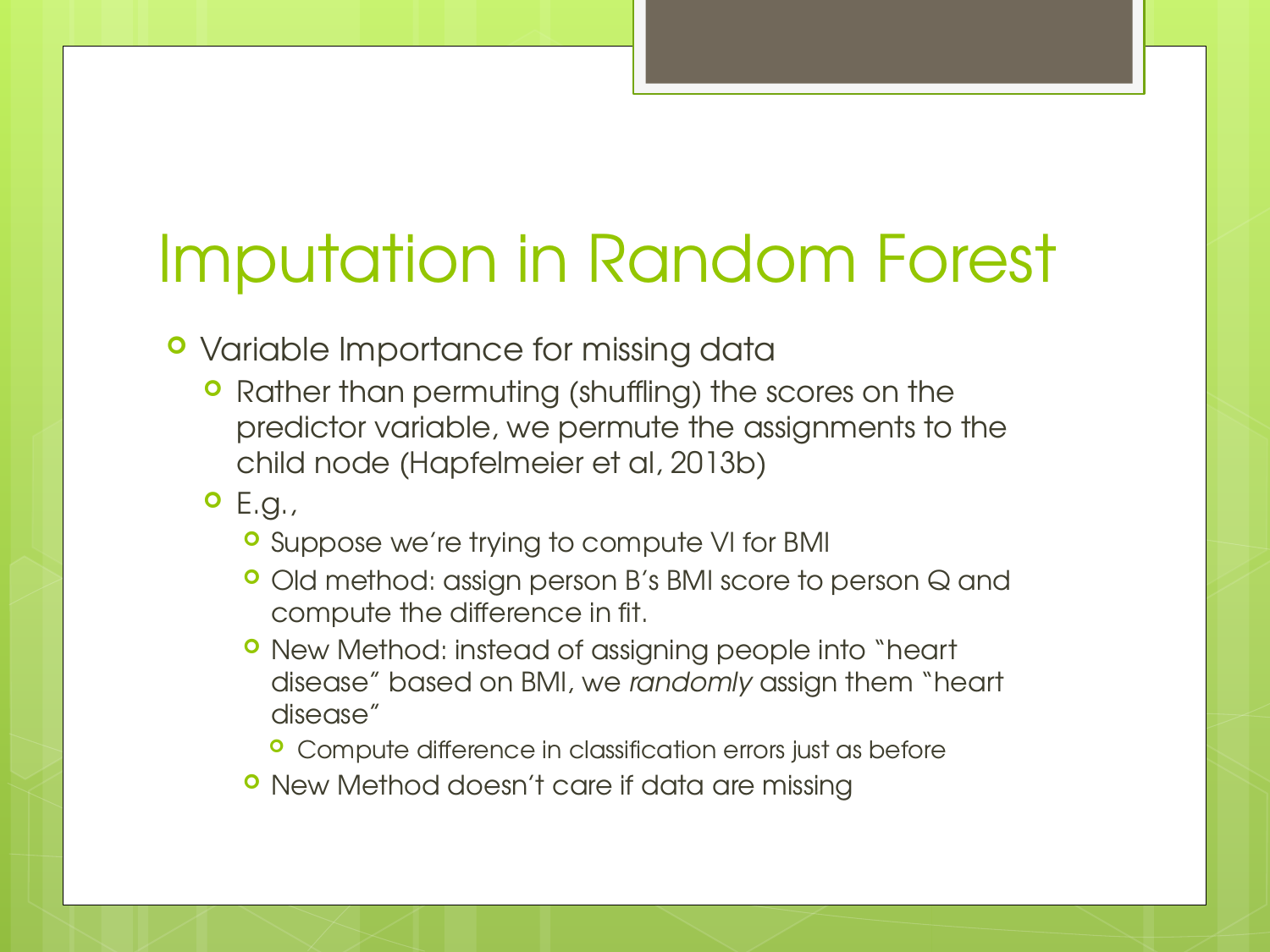

# Imputation in Random Forest
Variable Importance for missing data
Rather than permuting (shuffling) the scores on the predictor variable, we permute the assignments to the child node (Hapfelmeier et al, 2013b)
E.g.,
Suppose we’re trying to compute VI for BMI
Old method: assign person B’s BMI score to person Q and compute the difference in fit.
New Method: instead of assigning people into “heart disease” based on BMI, we randomly assign them “heart disease”
Compute difference in classification errors just as before
New Method doesn’t care if data are missing